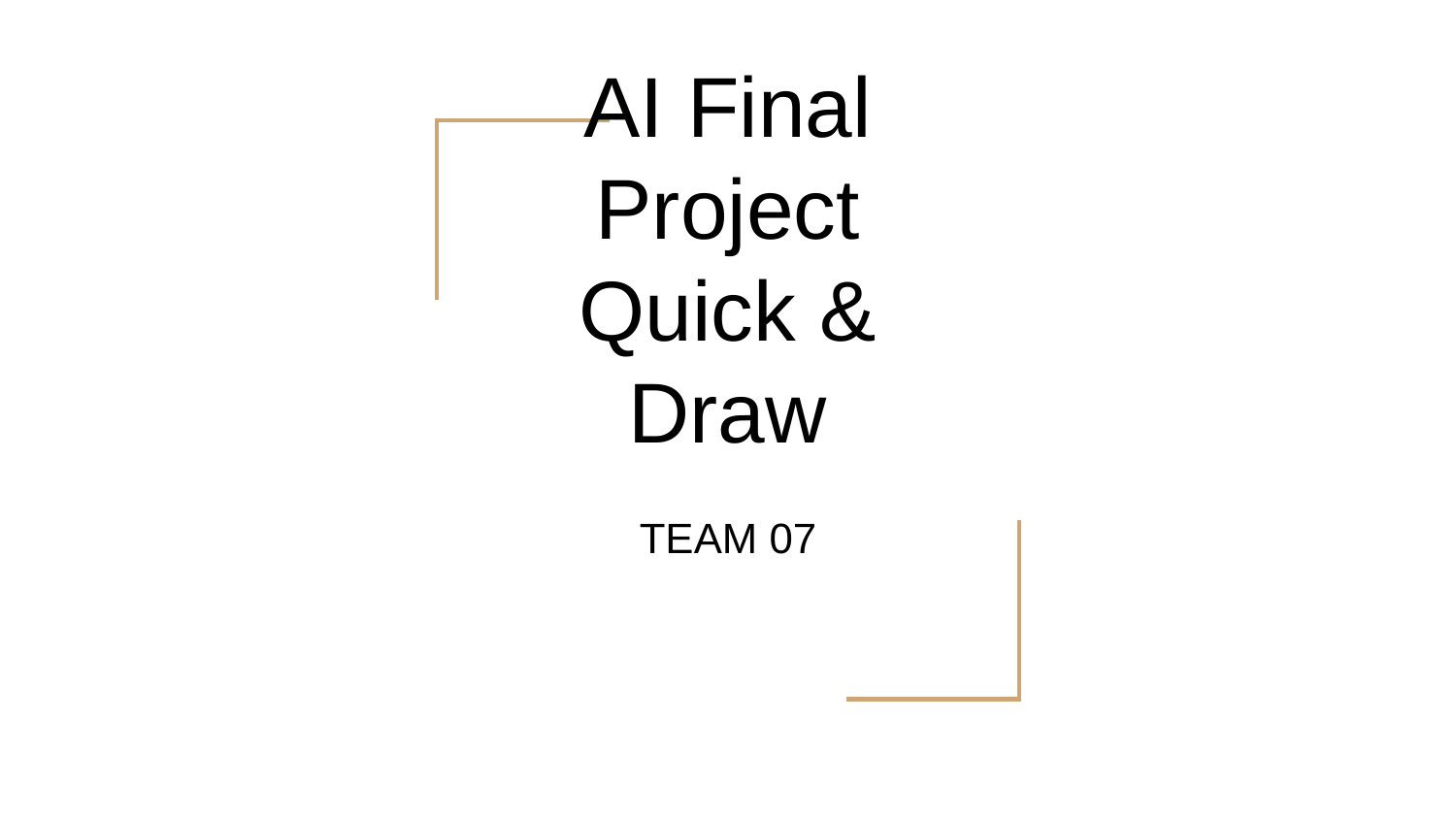

# AI Final Project
Quick & Draw
TEAM 07